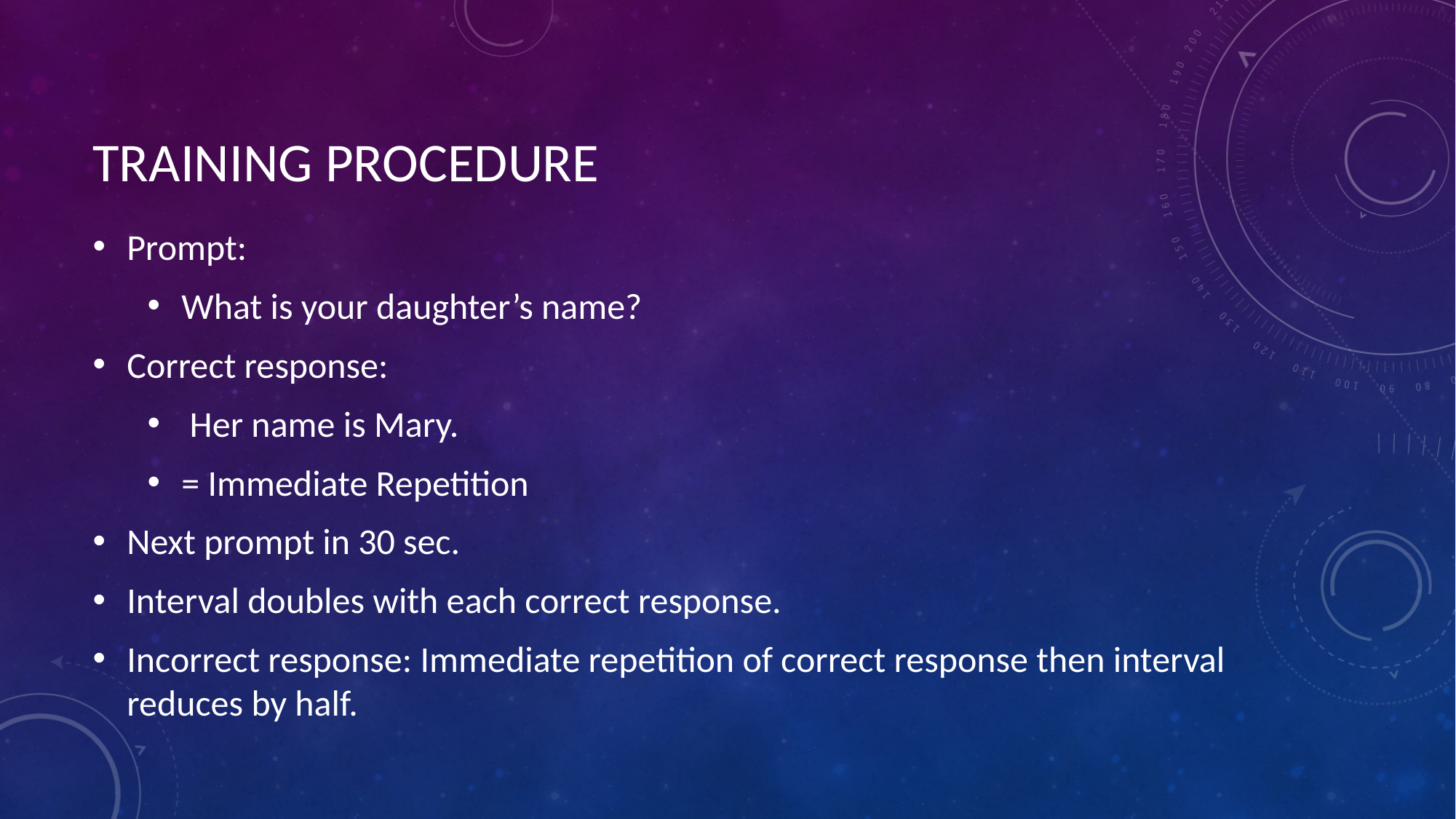

# Training procedure
Prompt:
What is your daughter’s name?
Correct response:
 Her name is Mary.
= Immediate Repetition
Next prompt in 30 sec.
Interval doubles with each correct response.
Incorrect response: Immediate repetition of correct response then interval reduces by half.